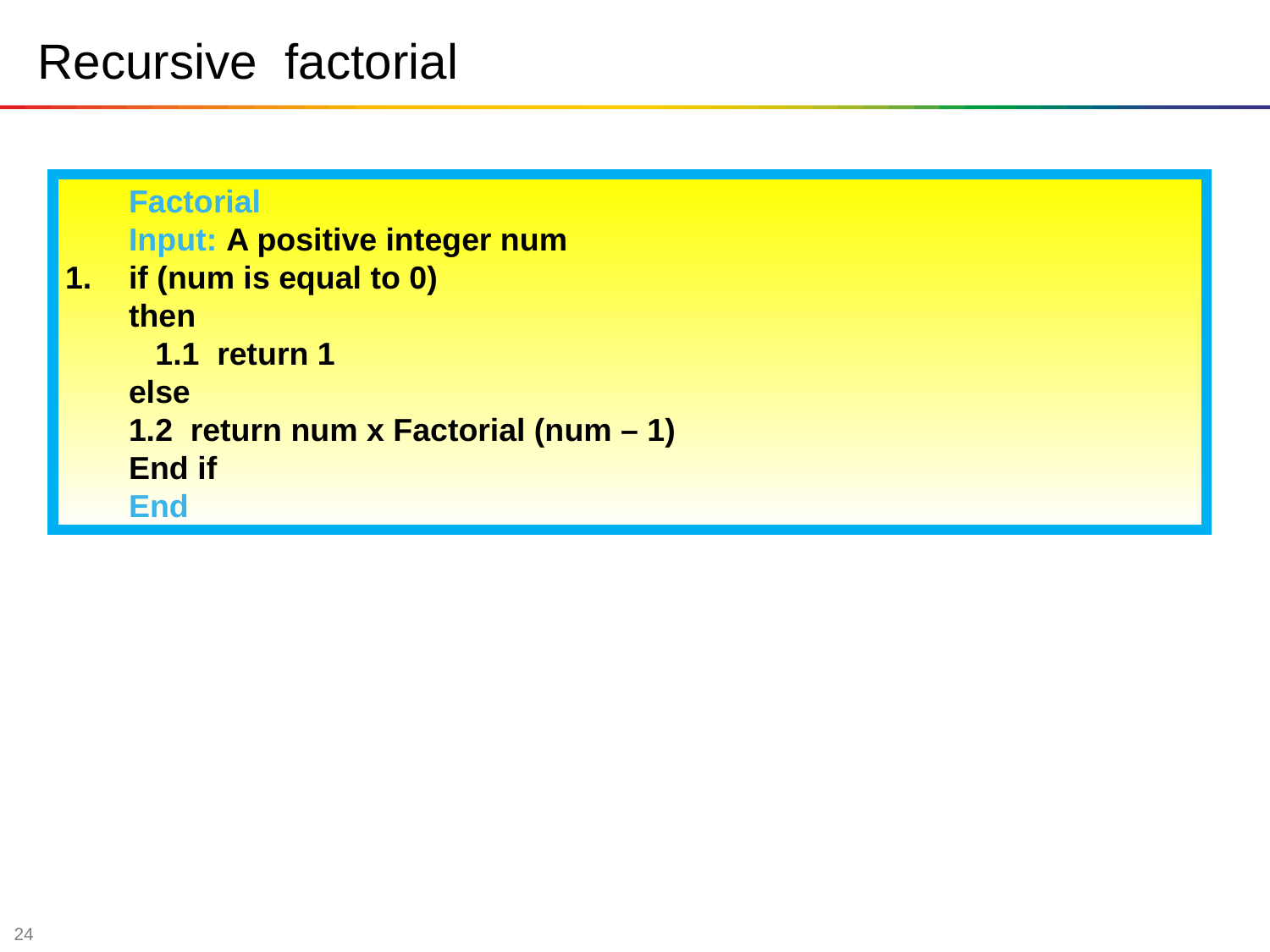

Recursive  factorial
	Factorial
	Input: A positive integer num
if (num is equal to 0)
then
   1.1  return 1
else
1.2  return num x Factorial (num – 1)
End if
	End